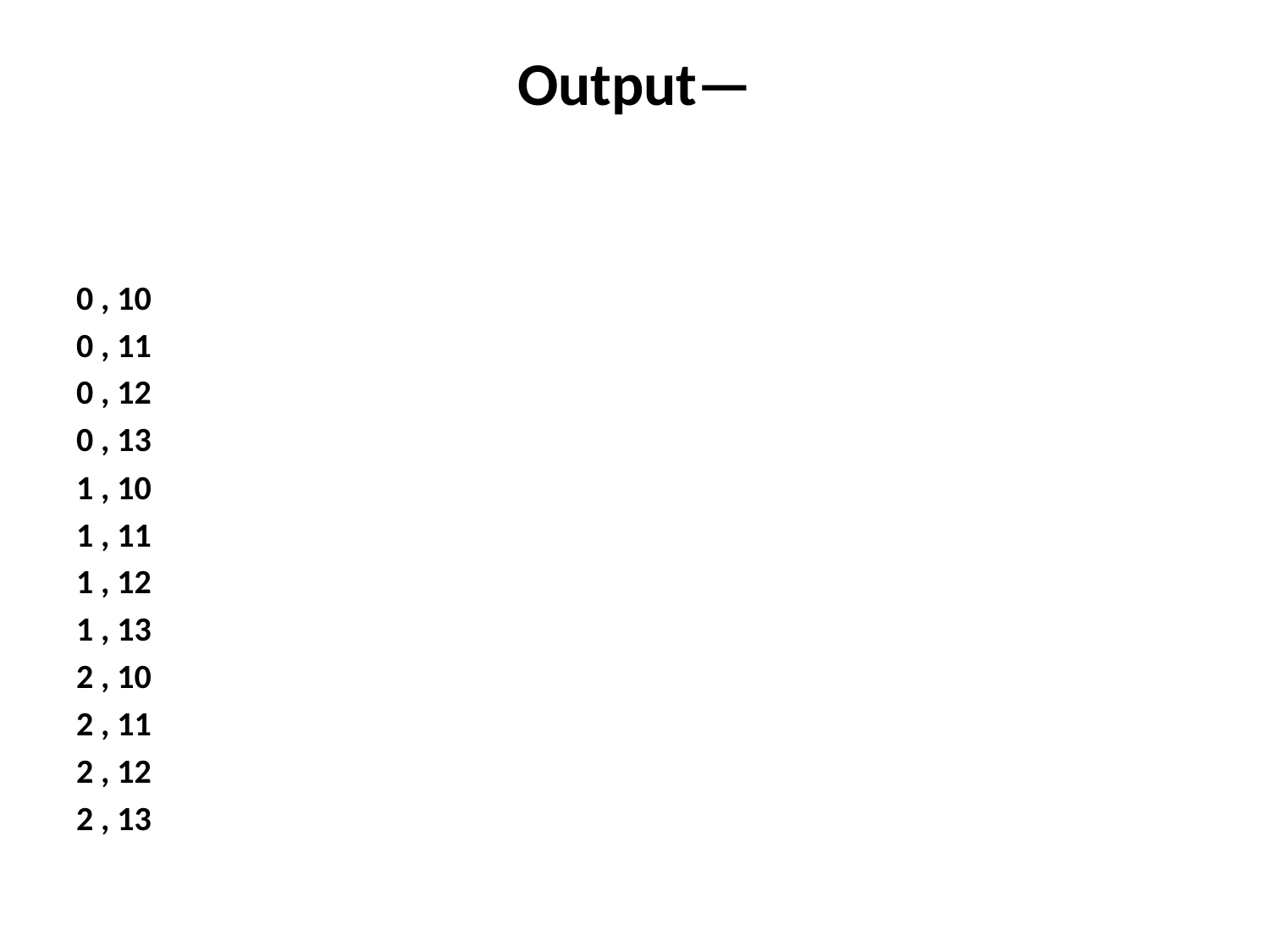

# Output—

0 , 10
0 , 11
0 , 12
0 , 13
1 , 10
1 , 11
1 , 12
1 , 13
2 , 10
2 , 11
2 , 12
2 , 13